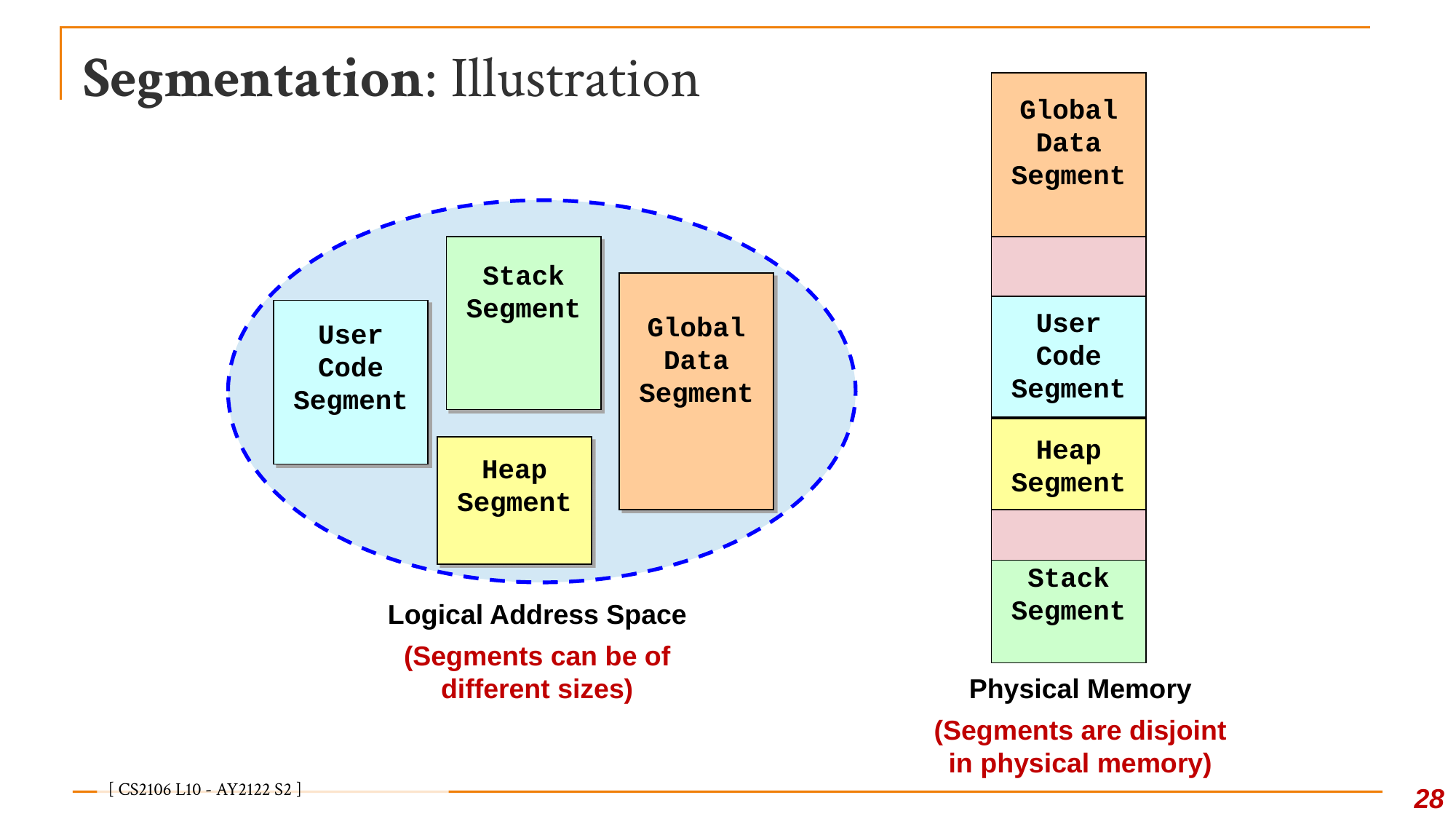

# Segmentation: Illustration
Global Data Segment

User Code Segment
Heap Segment

Stack Segment

Physical Memory
(Segments are disjoint in physical memory)

Stack Segment

Global Data Segment

User Code Segment

Heap Segment

Logical Address Space
(Segments can be of different sizes)
28
[ CS2106 L10 - AY2122 S2 ]